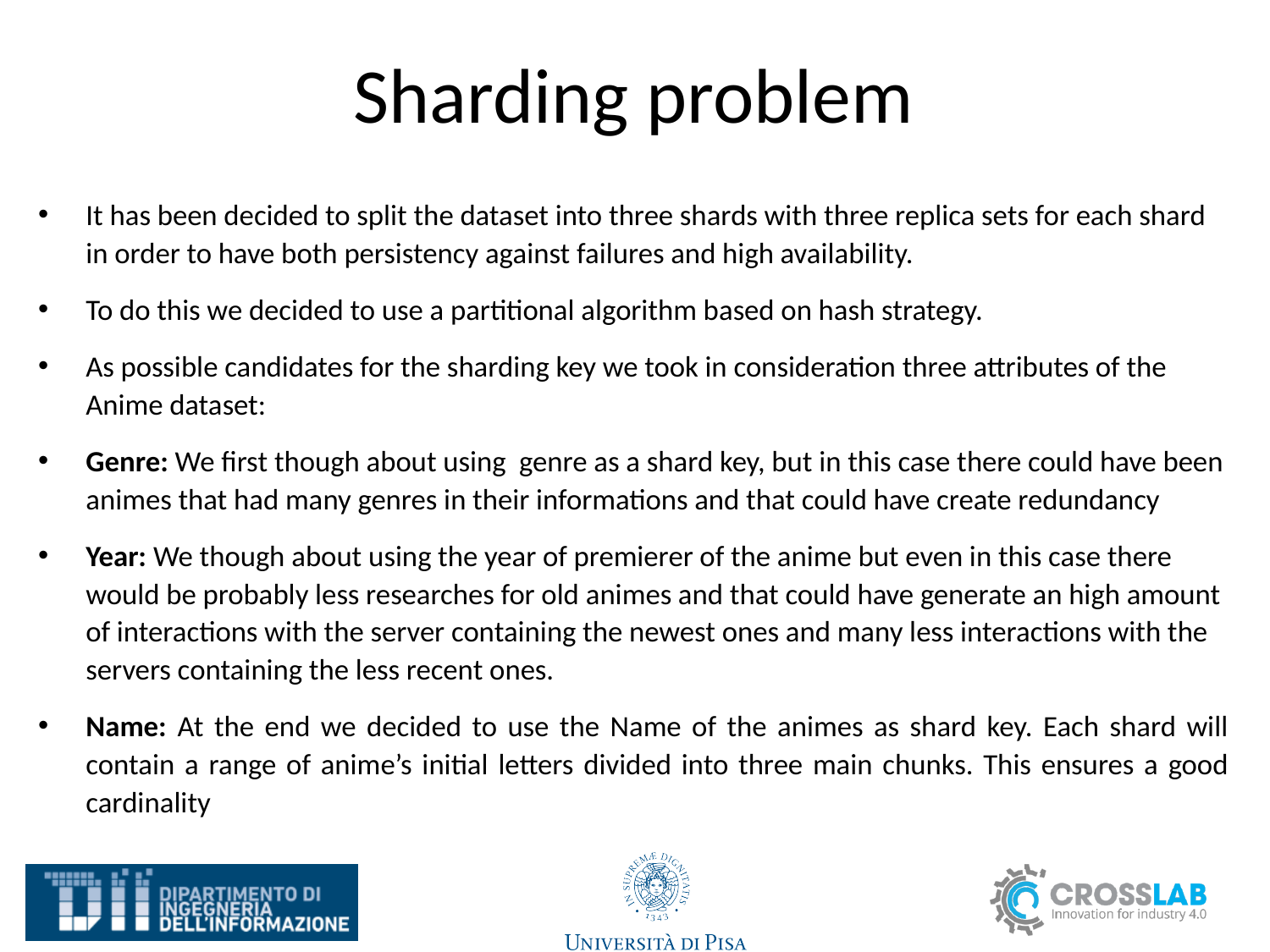

# Sharding problem
It has been decided to split the dataset into three shards with three replica sets for each shard in order to have both persistency against failures and high availability.
To do this we decided to use a partitional algorithm based on hash strategy.
As possible candidates for the sharding key we took in consideration three attributes of the Anime dataset:
Genre: We first though about using  genre as a shard key, but in this case there could have been animes that had many genres in their informations and that could have create redundancy
Year: We though about using the year of premierer of the anime but even in this case there would be probably less researches for old animes and that could have generate an high amount of interactions with the server containing the newest ones and many less interactions with the servers containing the less recent ones.
Name: At the end we decided to use the Name of the animes as shard key. Each shard will contain a range of anime’s initial letters divided into three main chunks. This ensures a good cardinality